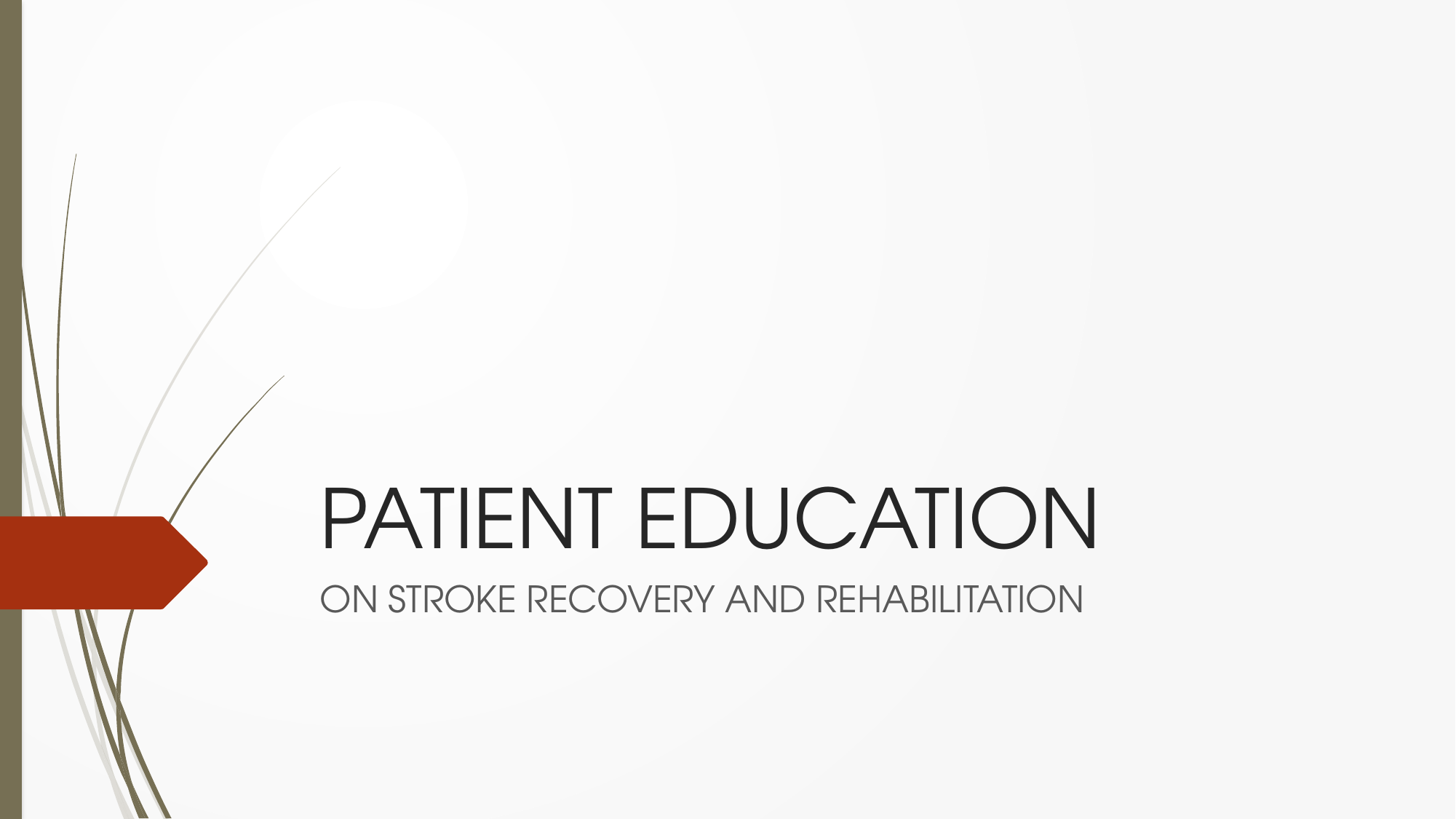

# PATIENT EDUCATION
ON STROKE RECOVERY AND REHABILITATION